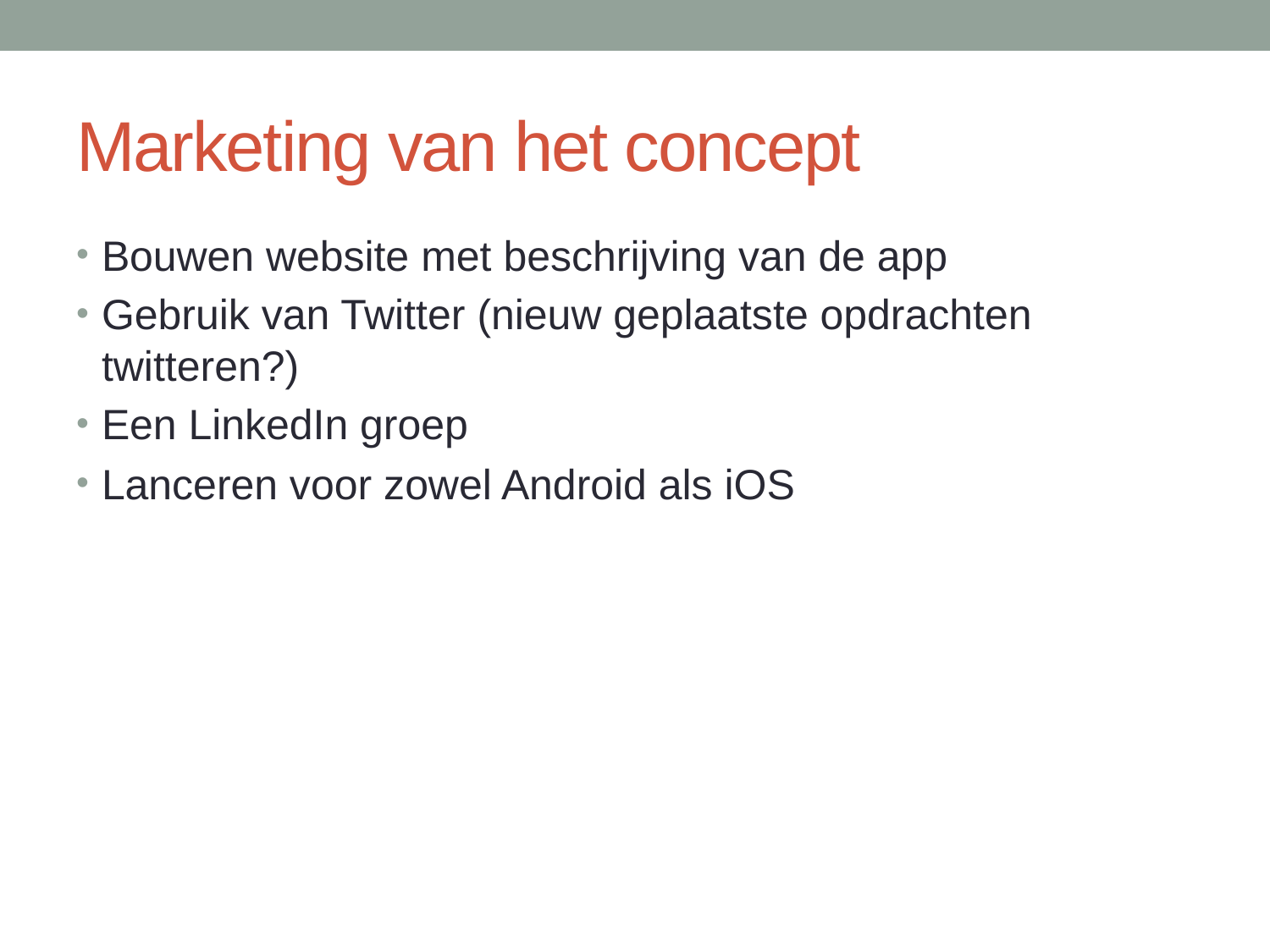

# Marketing van het concept
Bouwen website met beschrijving van de app
Gebruik van Twitter (nieuw geplaatste opdrachten twitteren?)
Een LinkedIn groep
Lanceren voor zowel Android als iOS